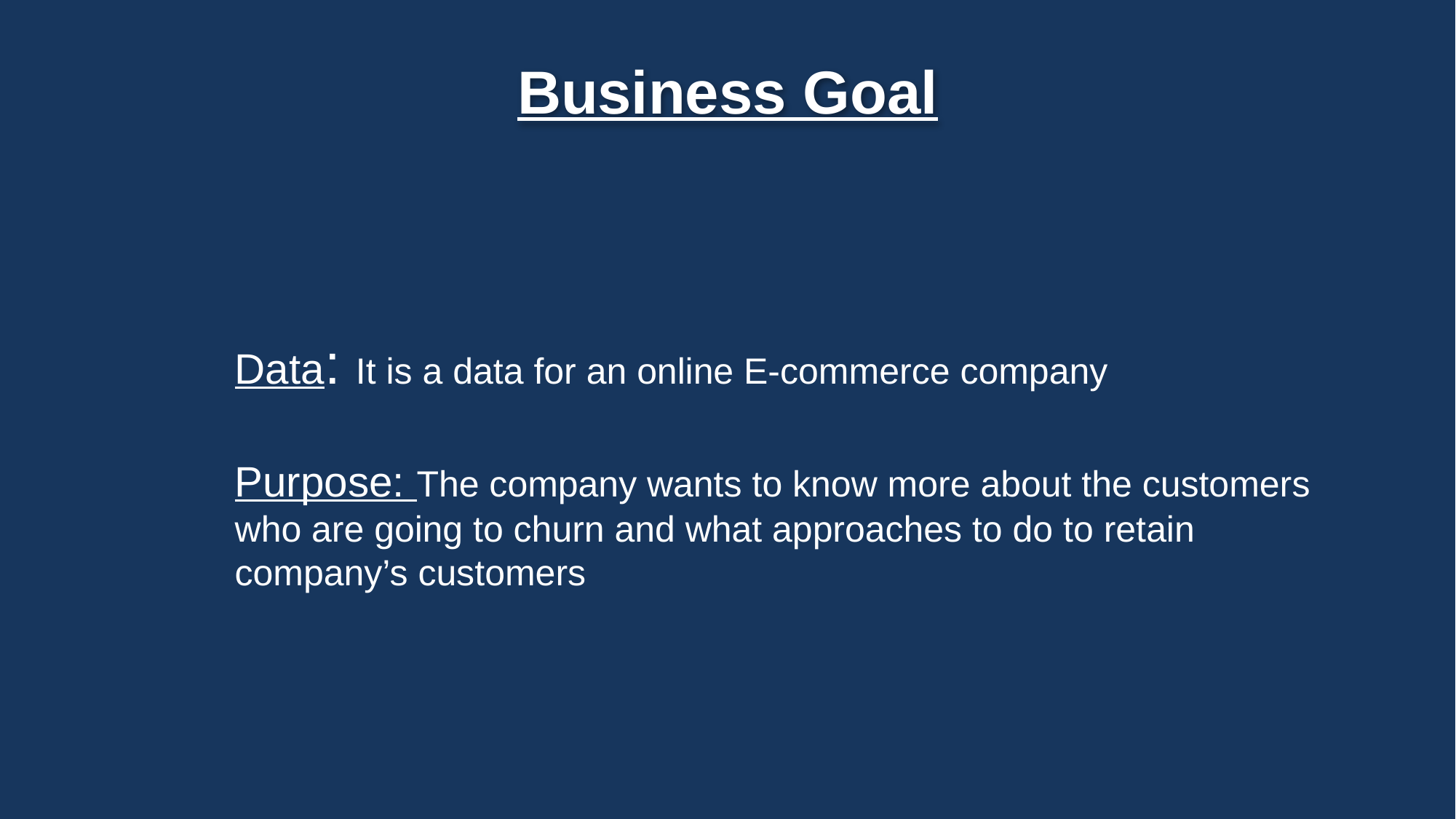

# Business Goal

Data: It is a data for an online E-commerce company

Purpose: The company wants to know more about the customers who are going to churn and what approaches to do to retain company’s customers